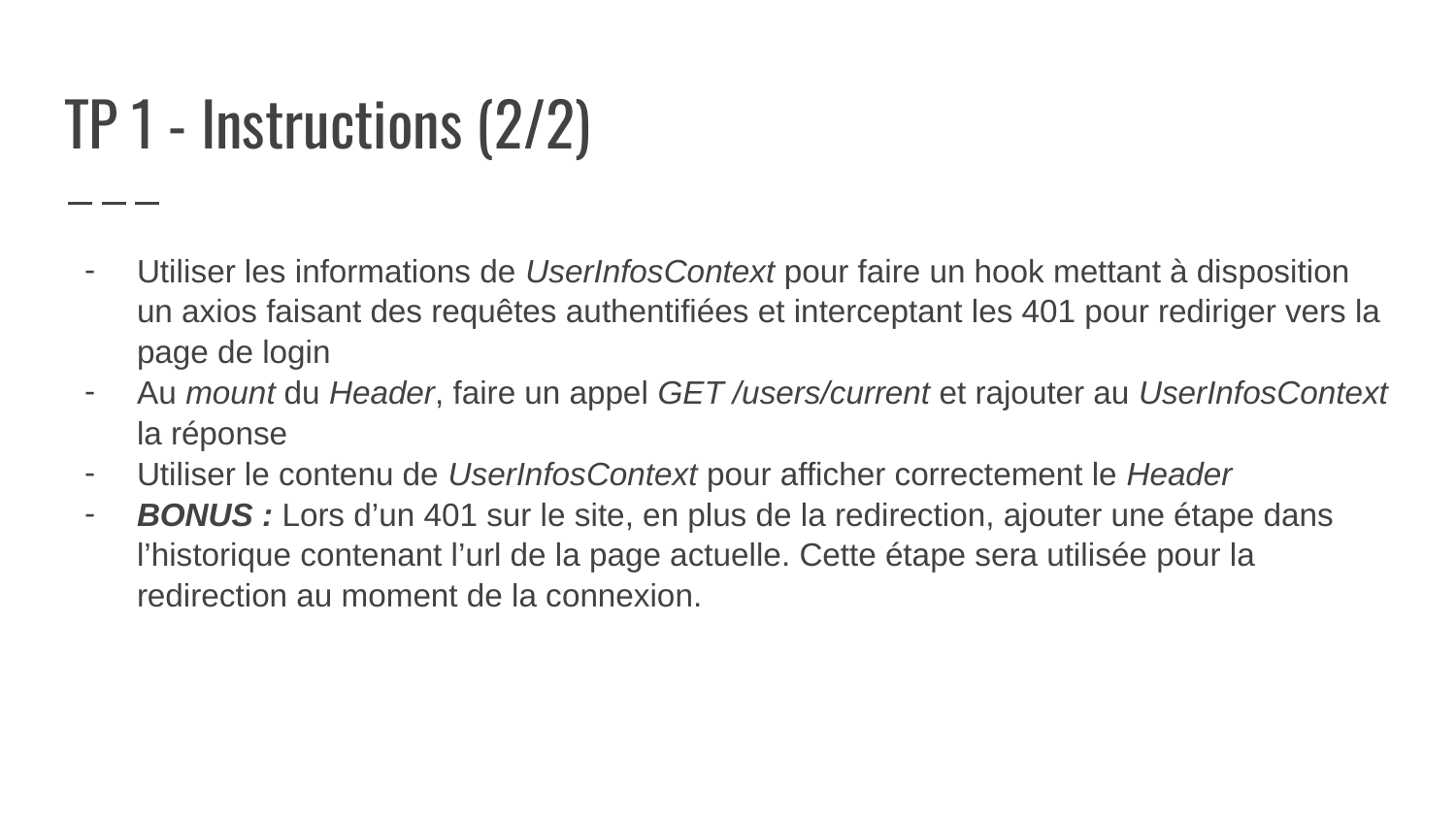

# TP 1 - Instructions (2/2)
Utiliser les informations de UserInfosContext pour faire un hook mettant à disposition un axios faisant des requêtes authentifiées et interceptant les 401 pour rediriger vers la page de login
Au mount du Header, faire un appel GET /users/current et rajouter au UserInfosContext la réponse
Utiliser le contenu de UserInfosContext pour afficher correctement le Header
BONUS : Lors d’un 401 sur le site, en plus de la redirection, ajouter une étape dans l’historique contenant l’url de la page actuelle. Cette étape sera utilisée pour la redirection au moment de la connexion.